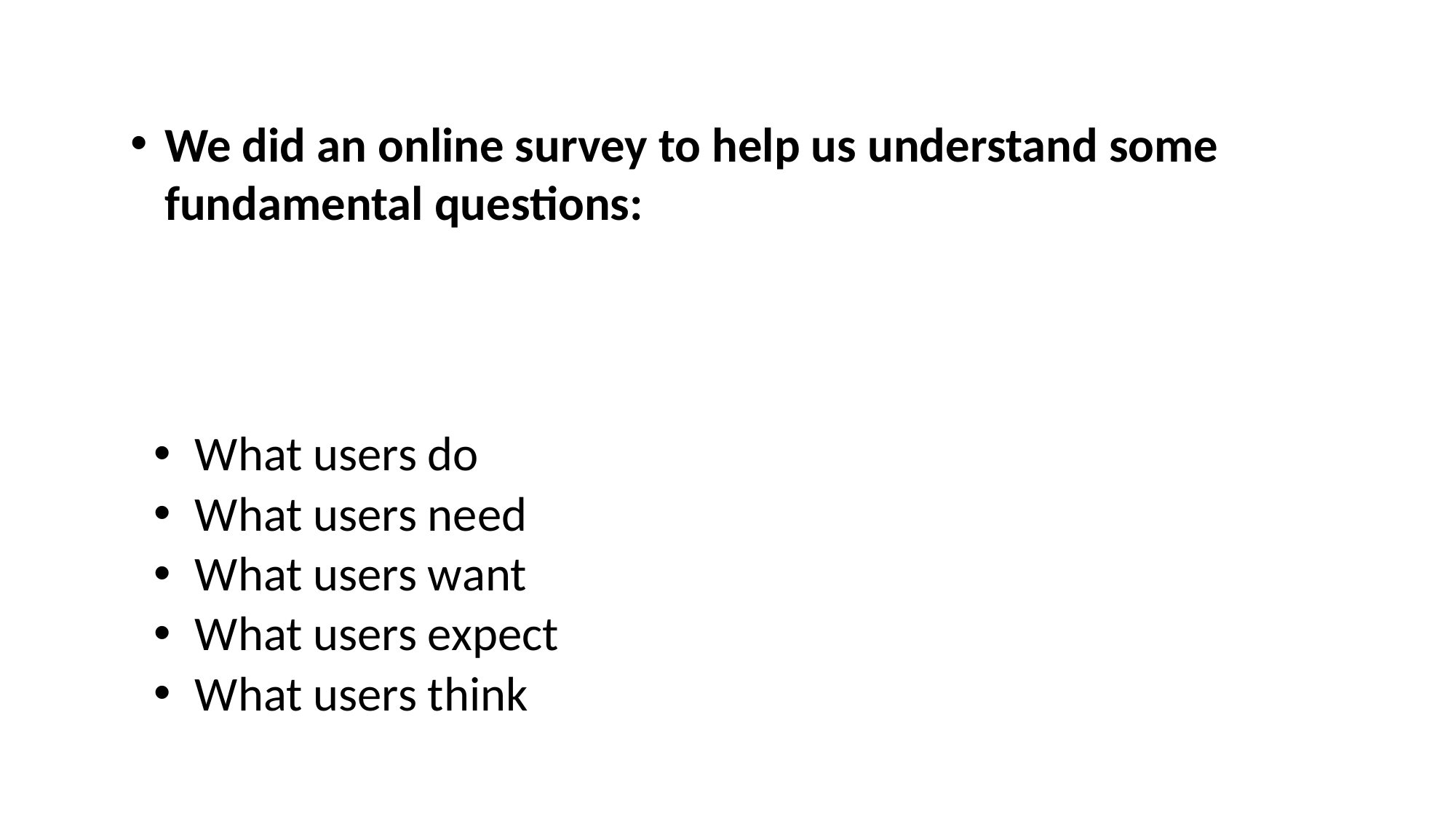

We did an online survey to help us understand some fundamental questions:

What users do
What users need
What users want
What users expect
What users think